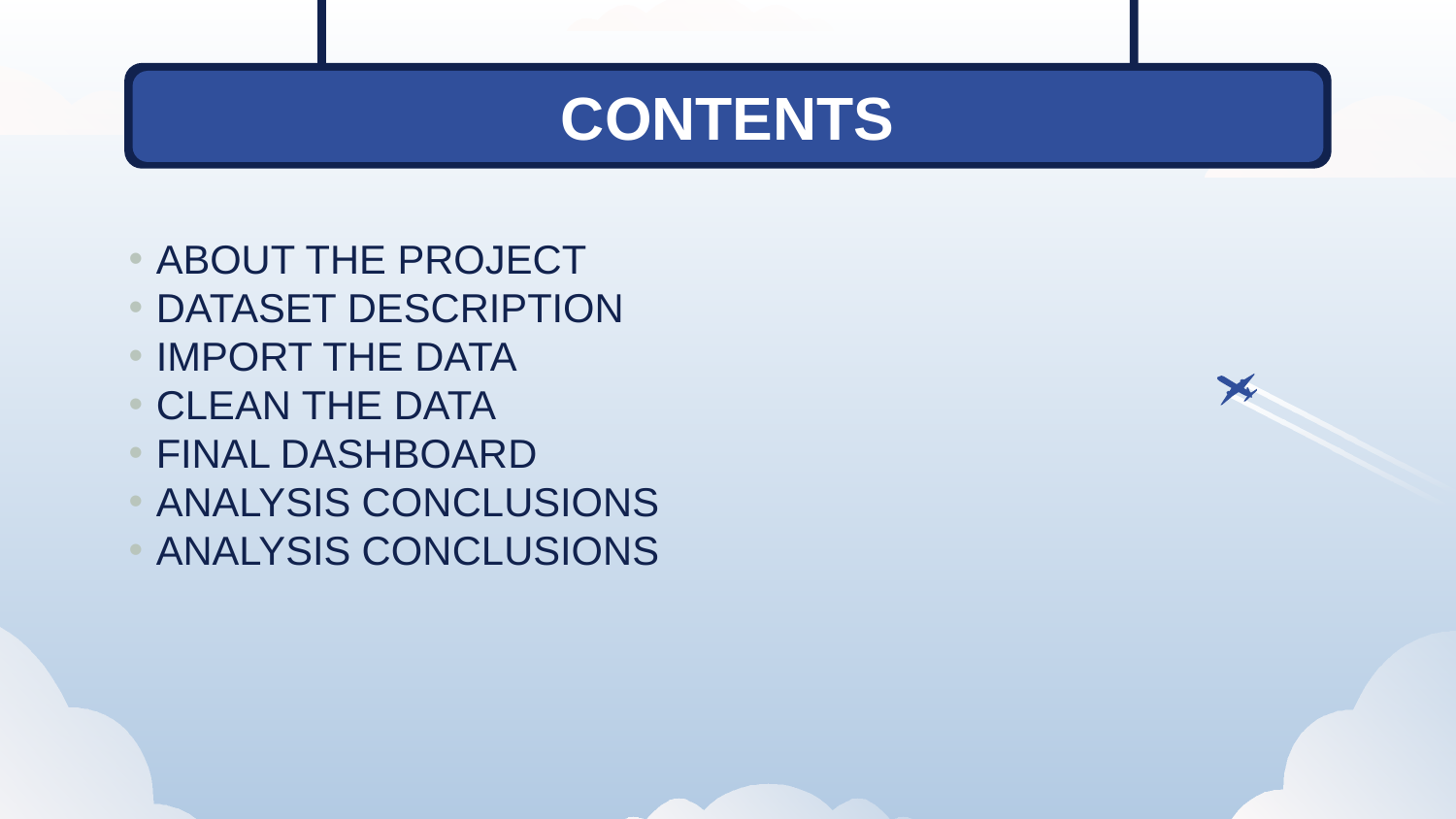

# CONTENTS
ABOUT THE PROJECT
DATASET DESCRIPTION
IMPORT THE DATA
CLEAN THE DATA
FINAL DASHBOARD
ANALYSIS CONCLUSIONS
ANALYSIS CONCLUSIONS